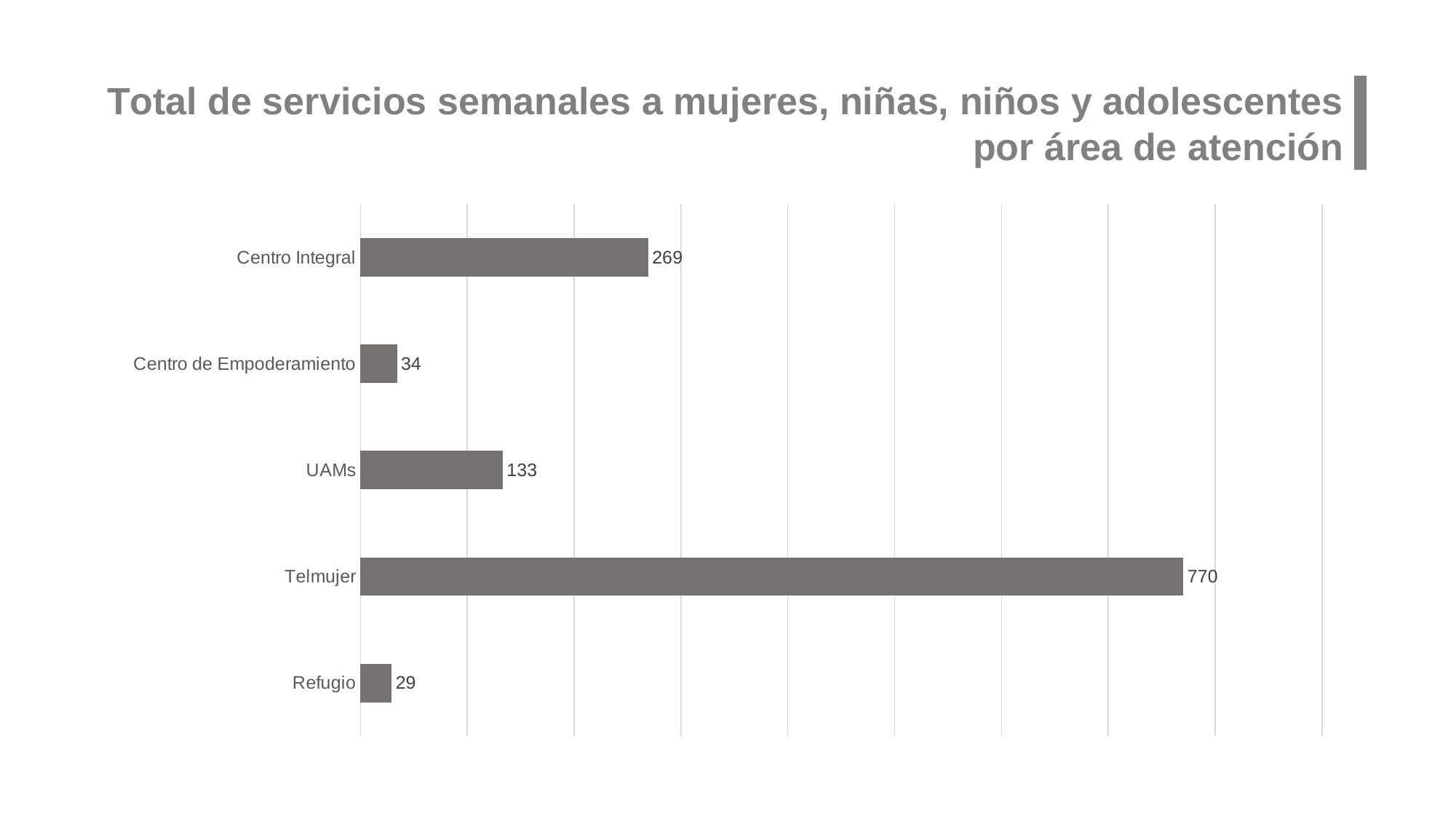

Total de servicios semanales a mujeres, niñas, niños y adolescentes por área de atención

### Chart

| Category |  |
|---|---|
| Centro Integral | 269.0 |
| Centro de Empoderamiento | 34.0 |
| UAMs | 133.0 |
| Telmujer | 770.0 |
| Refugio | 29.0 |